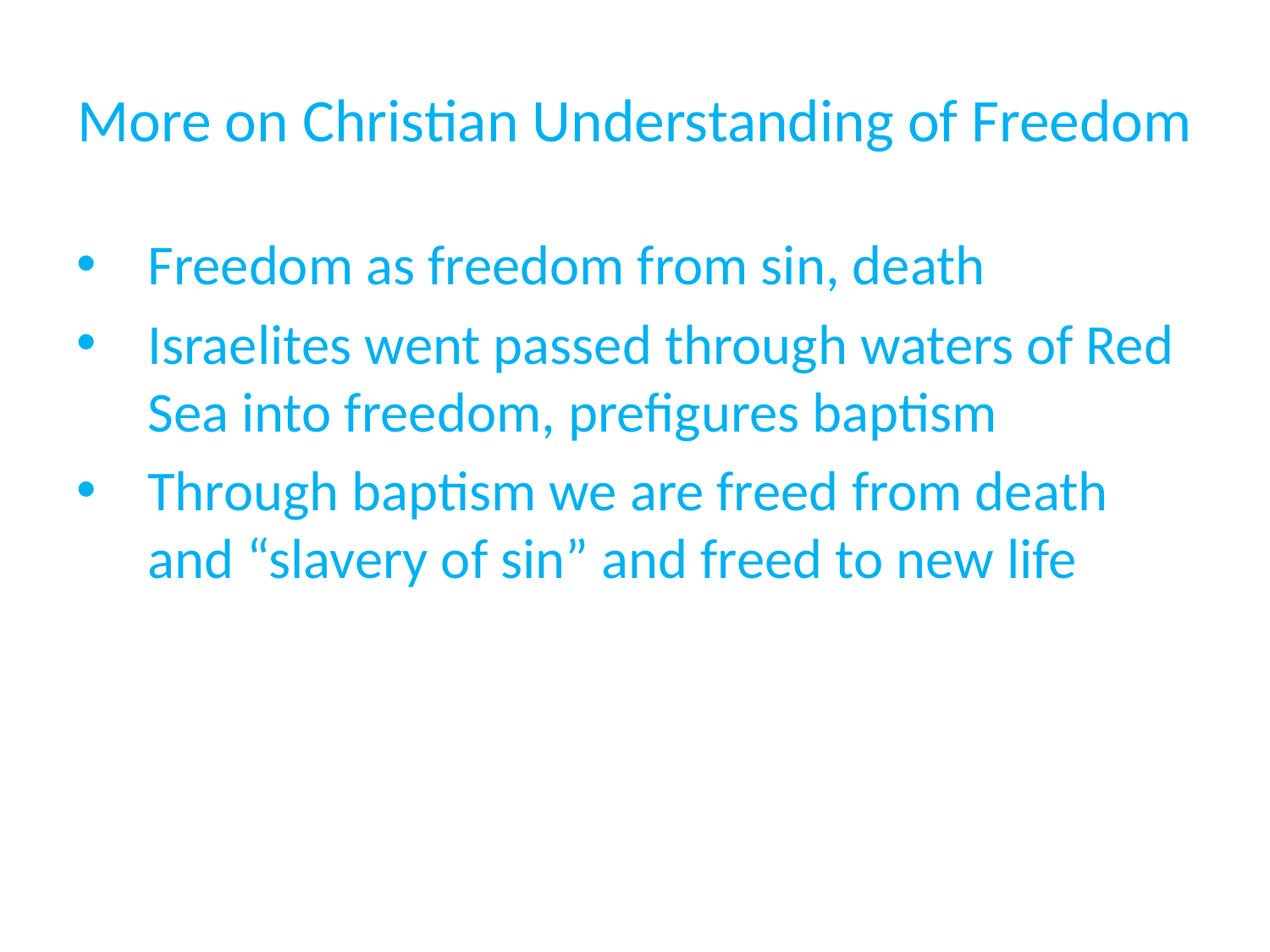

# More on Christian Understanding of Freedom
Freedom as freedom from sin, death
Israelites went passed through waters of Red Sea into freedom, prefigures baptism
Through baptism we are freed from death and “slavery of sin” and freed to new life